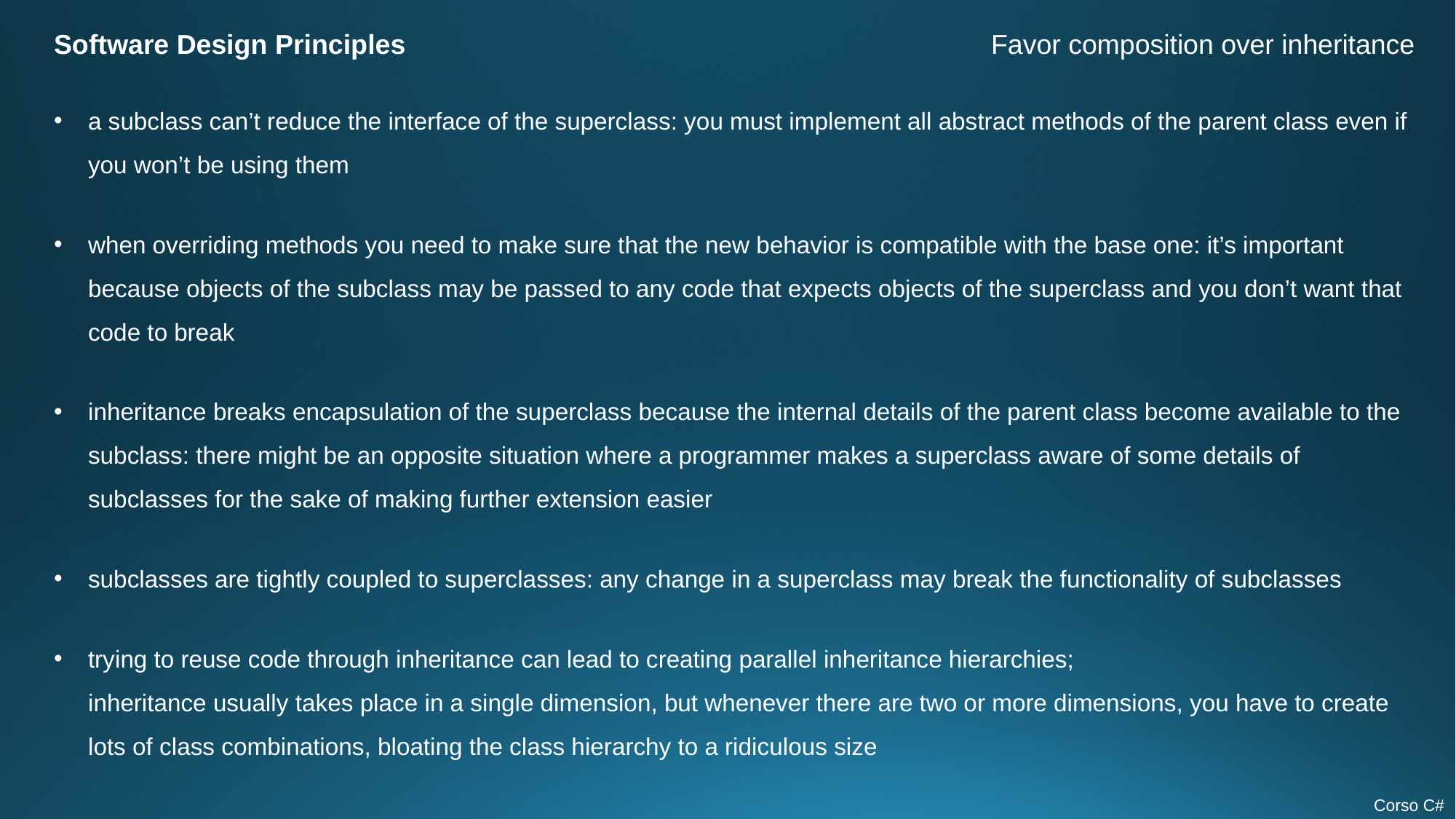

Software Design Principles
Favor composition over inheritance
a subclass can’t reduce the interface of the superclass: you must implement all abstract methods of the parent class even if you won’t be using them
when overriding methods you need to make sure that the new behavior is compatible with the base one: it’s important because objects of the subclass may be passed to any code that expects objects of the superclass and you don’t want that code to break
inheritance breaks encapsulation of the superclass because the internal details of the parent class become available to the subclass: there might be an opposite situation where a programmer makes a superclass aware of some details of subclasses for the sake of making further extension easier
subclasses are tightly coupled to superclasses: any change in a superclass may break the functionality of subclasses
trying to reuse code through inheritance can lead to creating parallel inheritance hierarchies;
inheritance usually takes place in a single dimension, but whenever there are two or more dimensions, you have to create lots of class combinations, bloating the class hierarchy to a ridiculous size
Corso C#